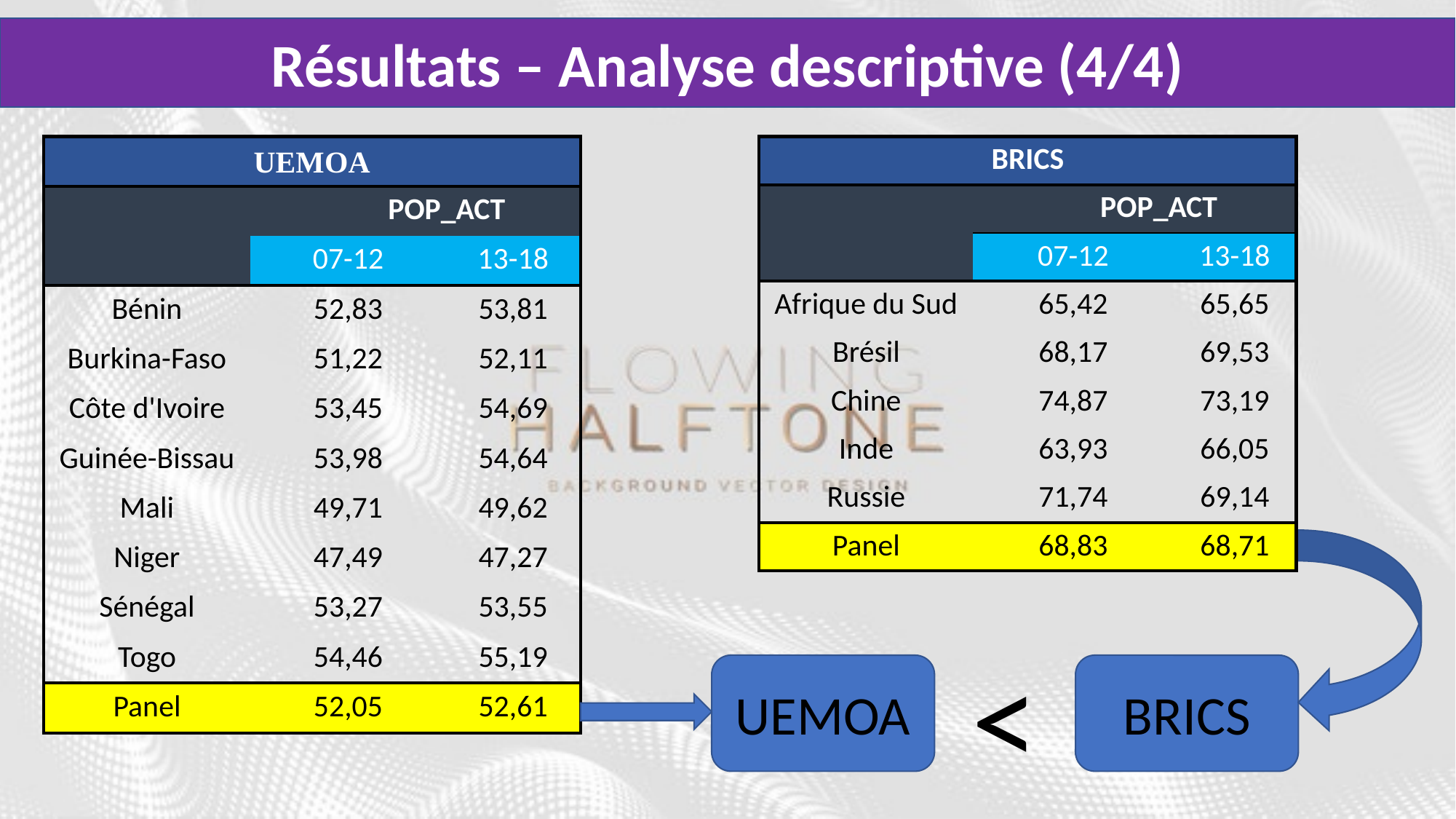

Résultats – Analyse descriptive (4/4)
| UEMOA |  |  |
| --- | --- | --- |
| POP\_ACT |  |  |
|  | 07-12 | 13-18 |
| Bénin | 52,83 | 53,81 |
| Burkina-Faso | 51,22 | 52,11 |
| Côte d'Ivoire | 53,45 | 54,69 |
| Guinée-Bissau | 53,98 | 54,64 |
| Mali | 49,71 | 49,62 |
| Niger | 47,49 | 47,27 |
| Sénégal | 53,27 | 53,55 |
| Togo | 54,46 | 55,19 |
| Panel | 52,05 | 52,61 |
| BRICS |  |  |
| --- | --- | --- |
|  | POP\_ACT |  |
|  | 07-12 | 13-18 |
| Afrique du Sud | 65,42 | 65,65 |
| Brésil | 68,17 | 69,53 |
| Chine | 74,87 | 73,19 |
| Inde | 63,93 | 66,05 |
| Russie | 71,74 | 69,14 |
| Panel | 68,83 | 68,71 |

UEMOA
<
BRICS